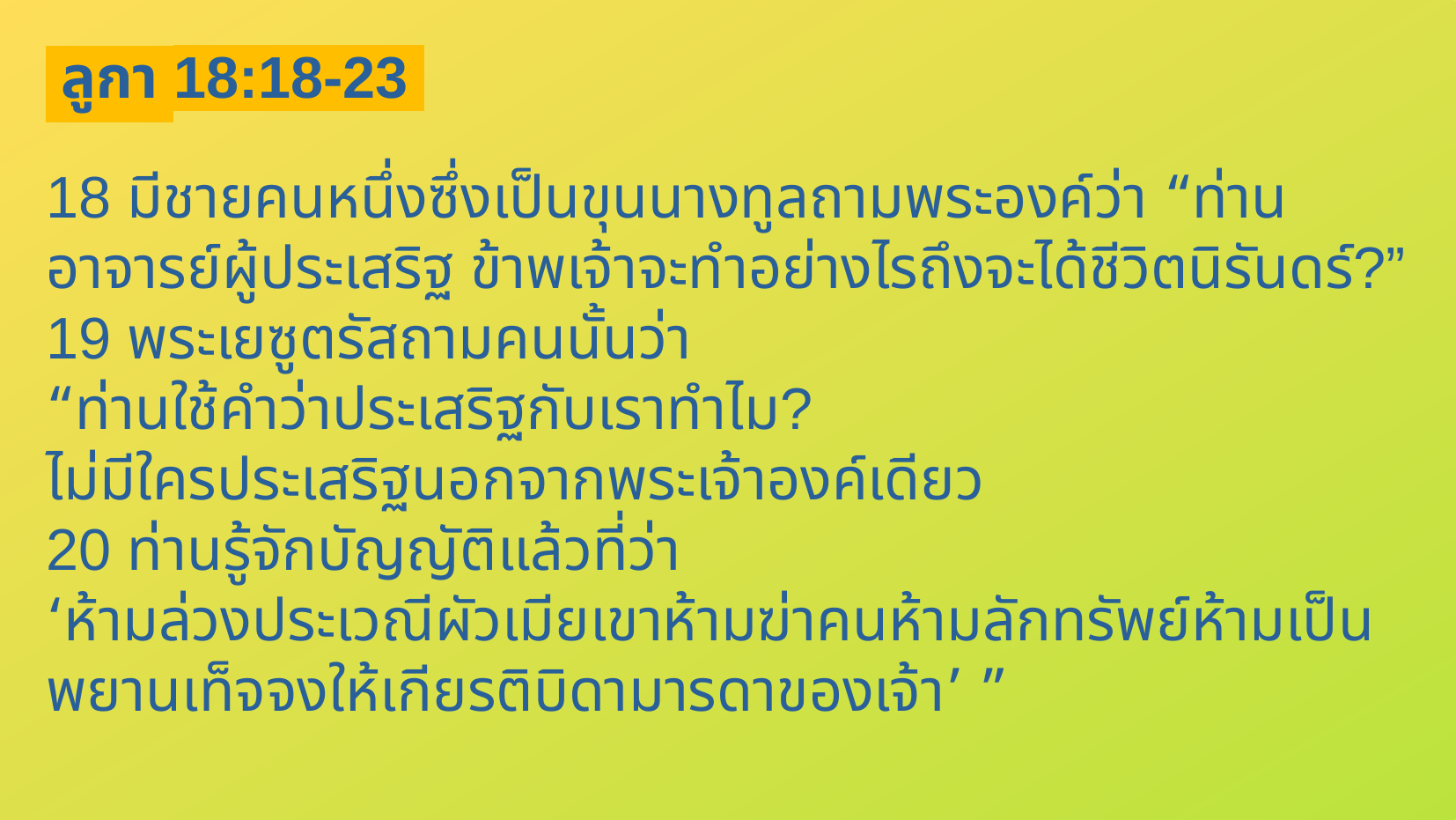

ลูกา 18:18-23
18 มีชายคนหนึ่งซึ่งเป็นขุนนางทูลถามพระองค์ว่า “ท่านอาจารย์ผู้ประเสริฐ ข้าพเจ้าจะทำอย่างไรถึงจะได้ชีวิตนิรันดร์?”
19 พระเยซูตรัสถามคนนั้นว่า
“ท่านใช้คำว่าประเสริฐกับเราทำไม?
ไม่มีใครประเสริฐนอกจากพระเจ้าองค์เดียว
20 ท่านรู้จักบัญญัติแล้วที่ว่า
‘ห้ามล่วงประเวณีผัวเมียเขาห้ามฆ่าคนห้ามลักทรัพย์ห้ามเป็นพยานเท็จจงให้เกียรติบิดามารดาของเจ้า’ ”